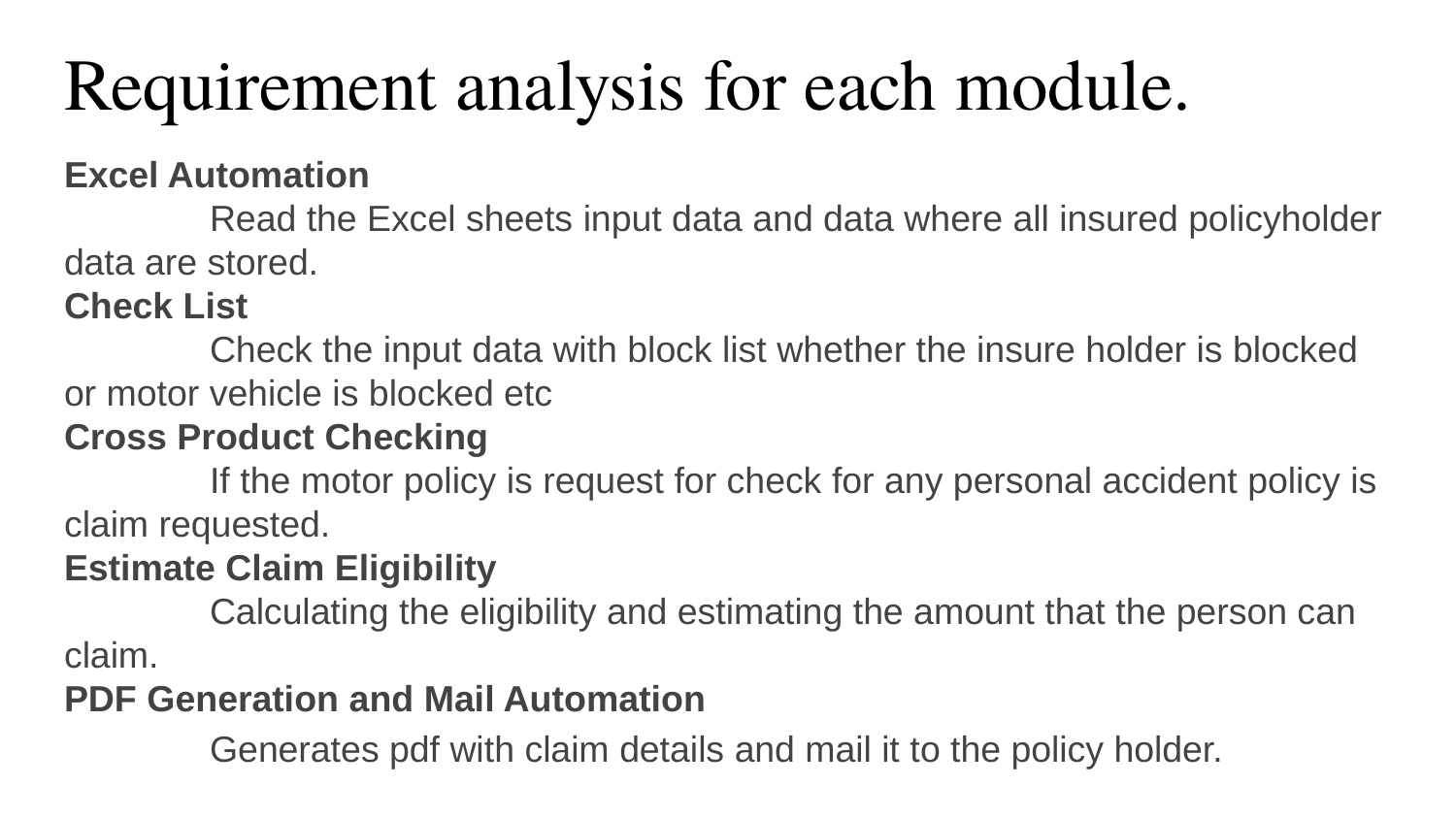

# Requirement analysis for each module.
Excel Automation
	Read the Excel sheets input data and data where all insured policyholder data are stored.
Check List
	Check the input data with block list whether the insure holder is blocked or motor vehicle is blocked etc
Cross Product Checking
	If the motor policy is request for check for any personal accident policy is claim requested.
Estimate Claim Eligibility
	Calculating the eligibility and estimating the amount that the person can claim.
PDF Generation and Mail Automation
	Generates pdf with claim details and mail it to the policy holder.